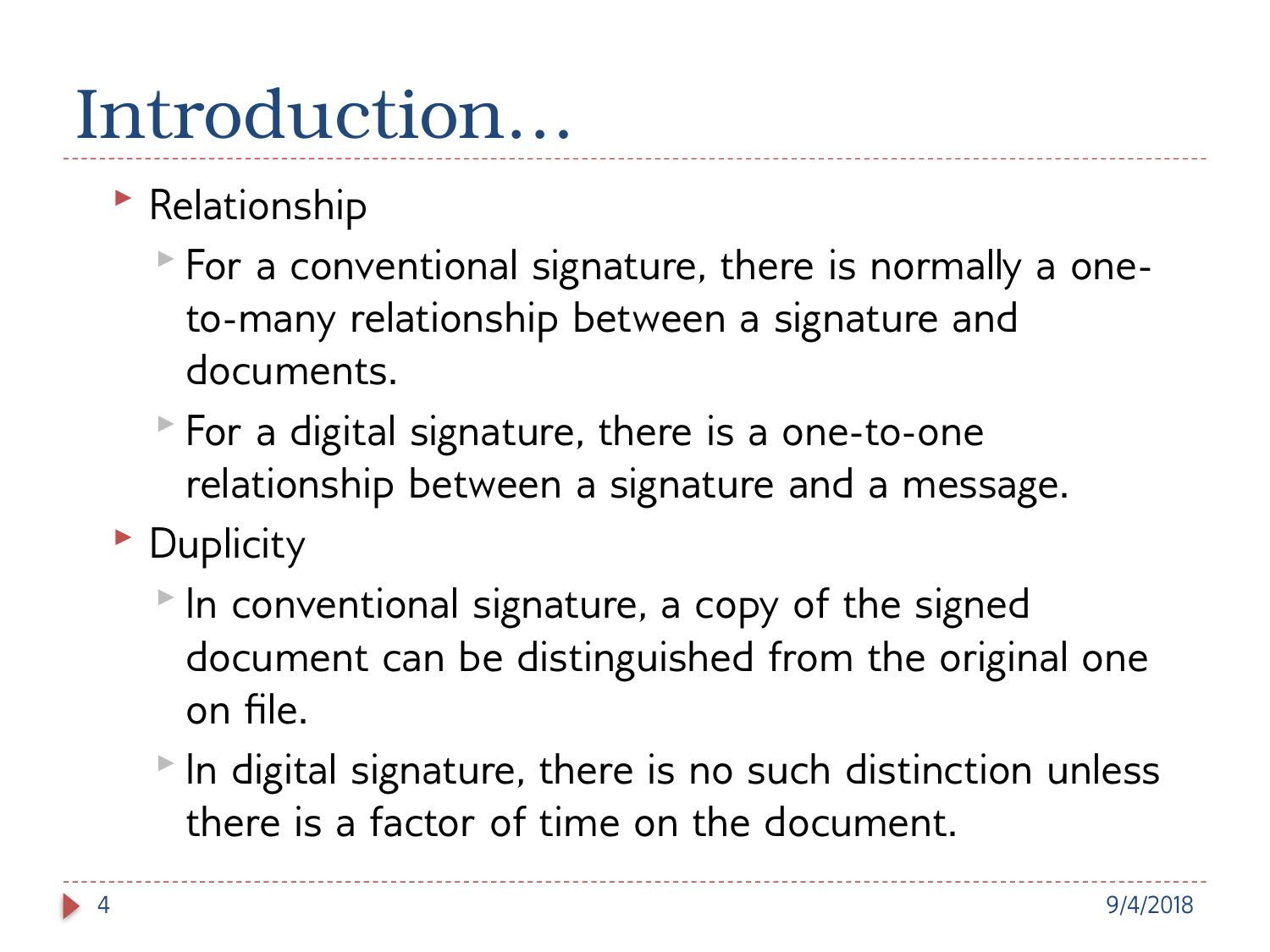

# Introduction…
Relationship
For a conventional signature, there is normally a one-to-many relationship between a signature and documents.
For a digital signature, there is a one-to-one relationship between a signature and a message.
Duplicity
In conventional signature, a copy of the signed document can be distinguished from the original one on file.
In digital signature, there is no such distinction unless there is a factor of time on the document.

4
9/4/2018